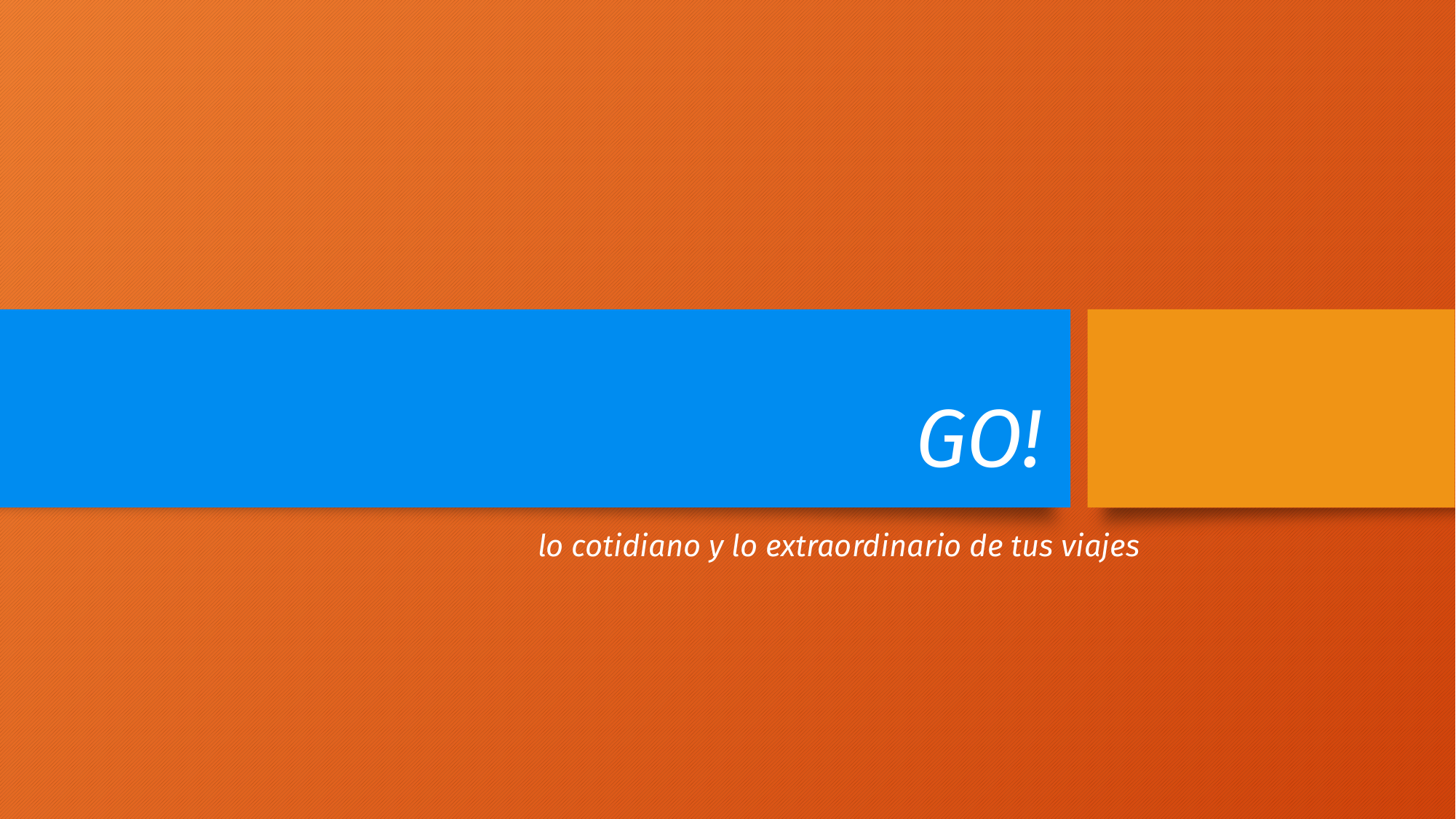

# GO!
lo cotidiano y lo extraordinario de tus viajes